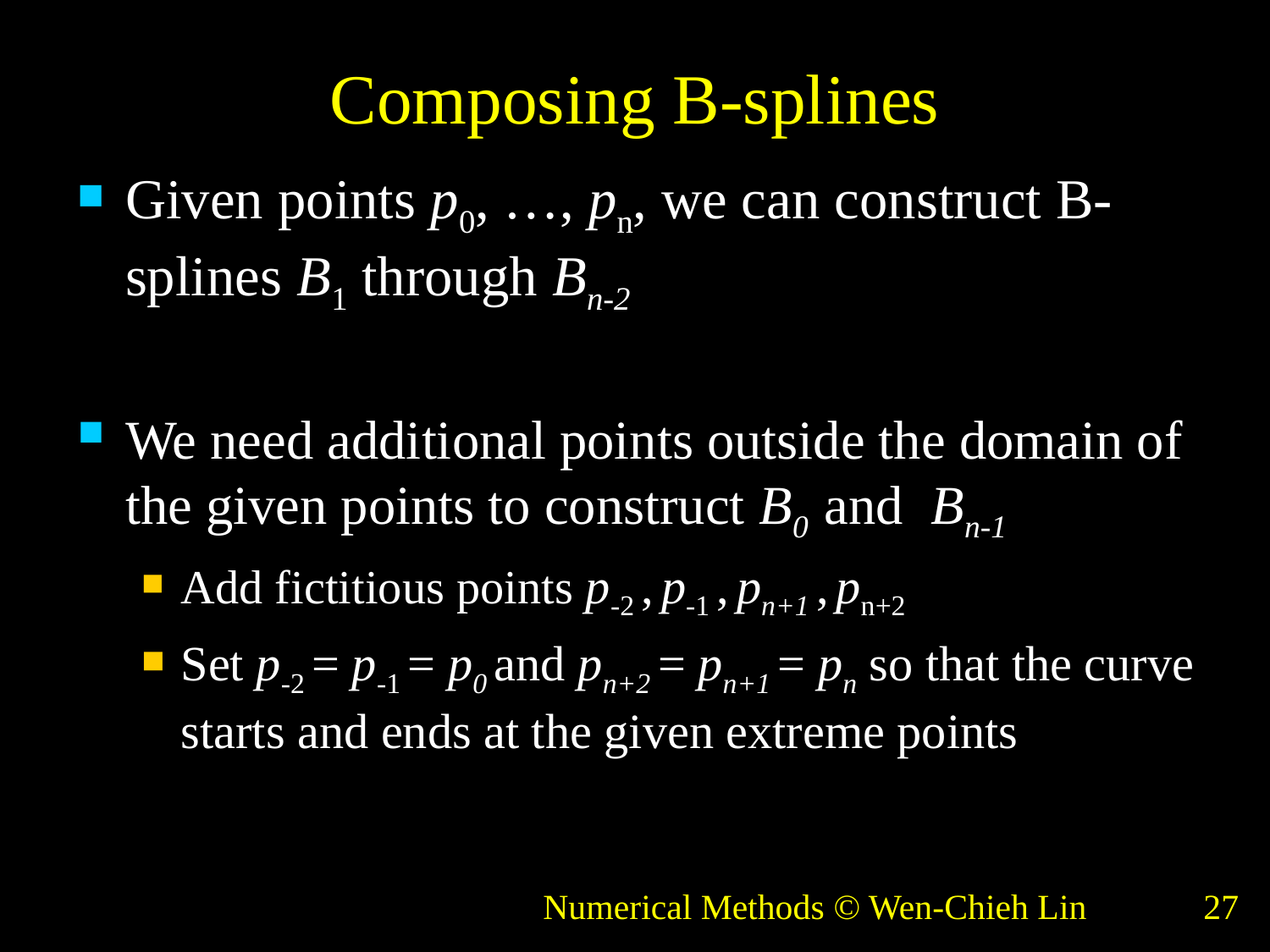

# Composing B-splines
Given points p0, …, pn, we can construct B-splines B1 through Bn-2

We need additional points outside the domain of the given points to construct B0  and  Bn-1
Add fictitious points p-2 , p-1 , pn+1 , pn+2
Set p-2 = p-1 = p0 and pn+2 = pn+1 = pn so that the curve starts and ends at the given extreme points
Numerical Methods © Wen-Chieh Lin
27